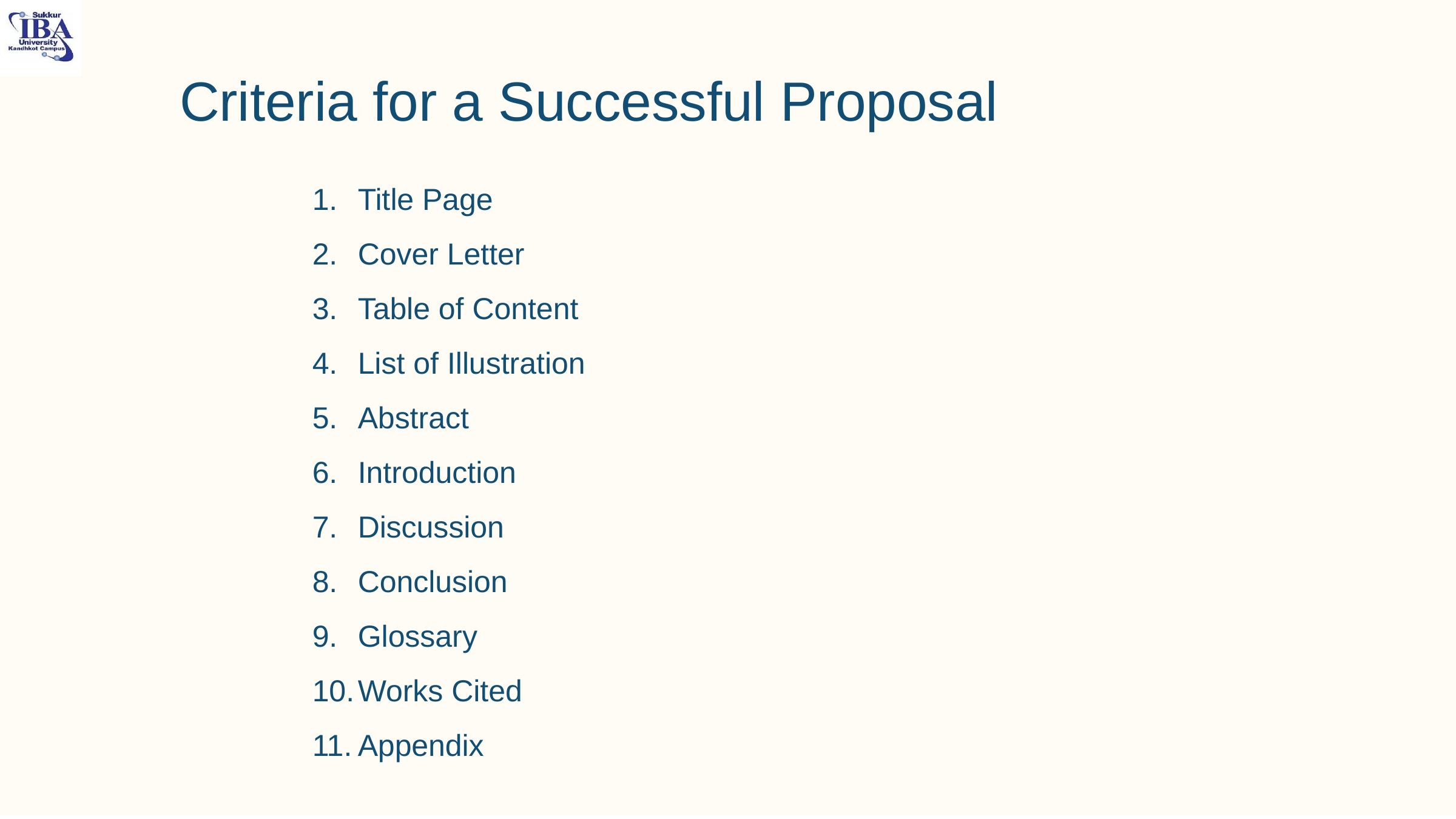

Criteria for a Successful Proposal
Title Page
Cover Letter
Table of Content
List of Illustration
Abstract
Introduction
Discussion
Conclusion
Glossary
Works Cited
Appendix